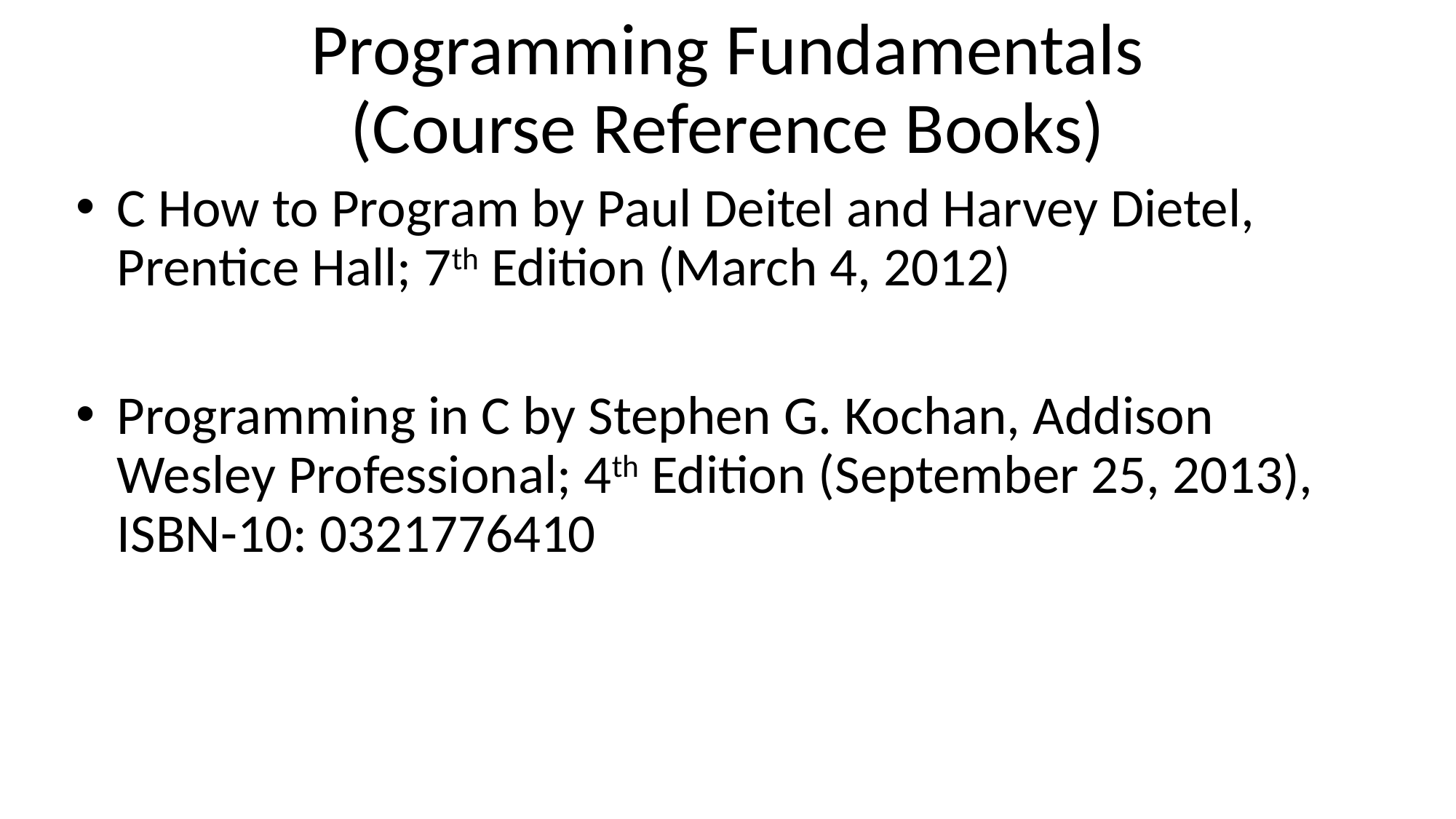

# Programming Fundamentals (Course Reference Books)
C How to Program by Paul Deitel and Harvey Dietel, Prentice Hall; 7th Edition (March 4, 2012)

Programming in C by Stephen G. Kochan, Addison Wesley Professional; 4th Edition (September 25, 2013), ISBN-10: 0321776410